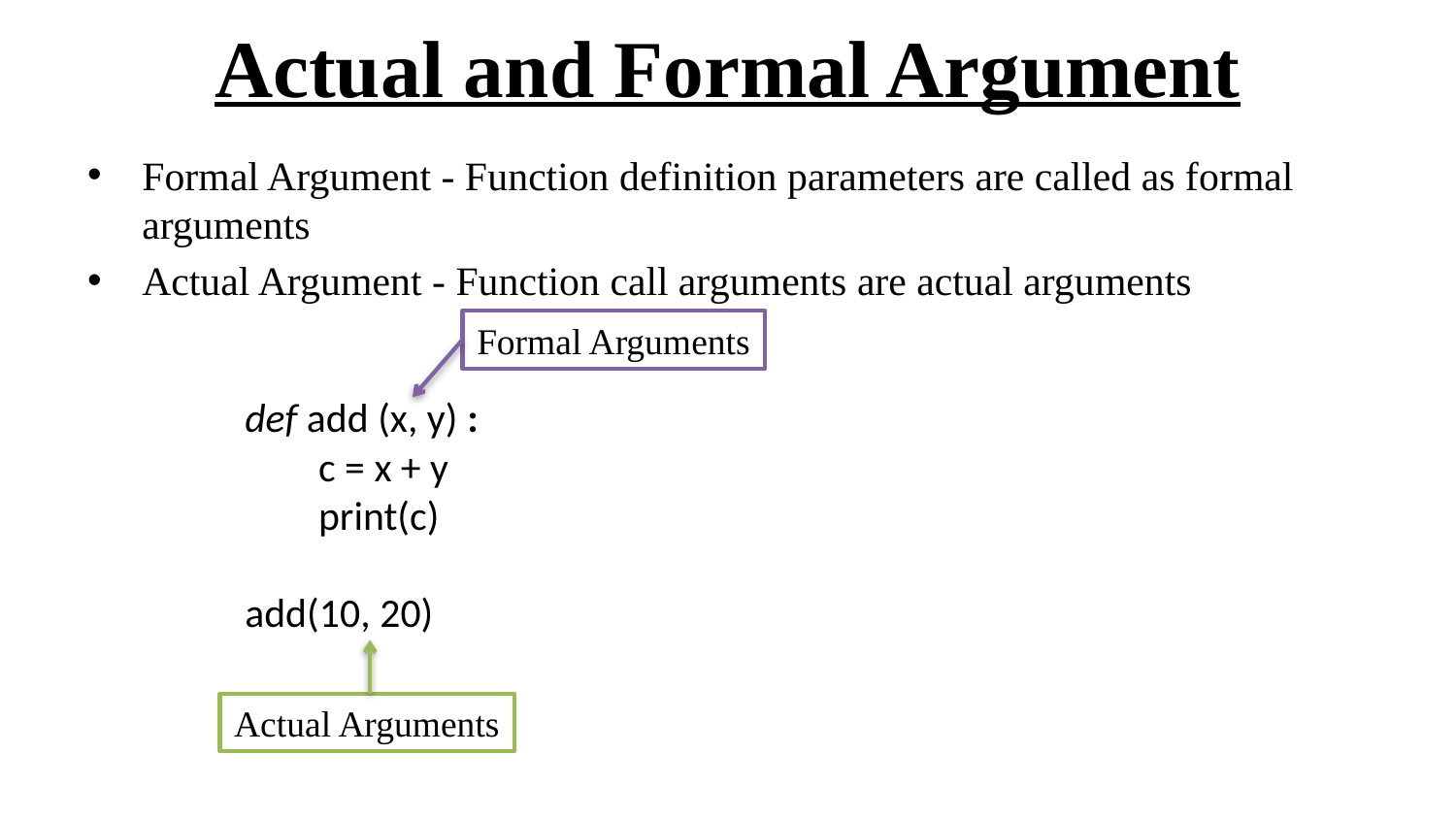

# Actual and Formal Argument
Formal Argument - Function definition parameters are called as formal arguments
Actual Argument - Function call arguments are actual arguments

Formal Arguments
def add (x, y) :
        c = x + y
        print(c)

add(10, 20)
Actual Arguments